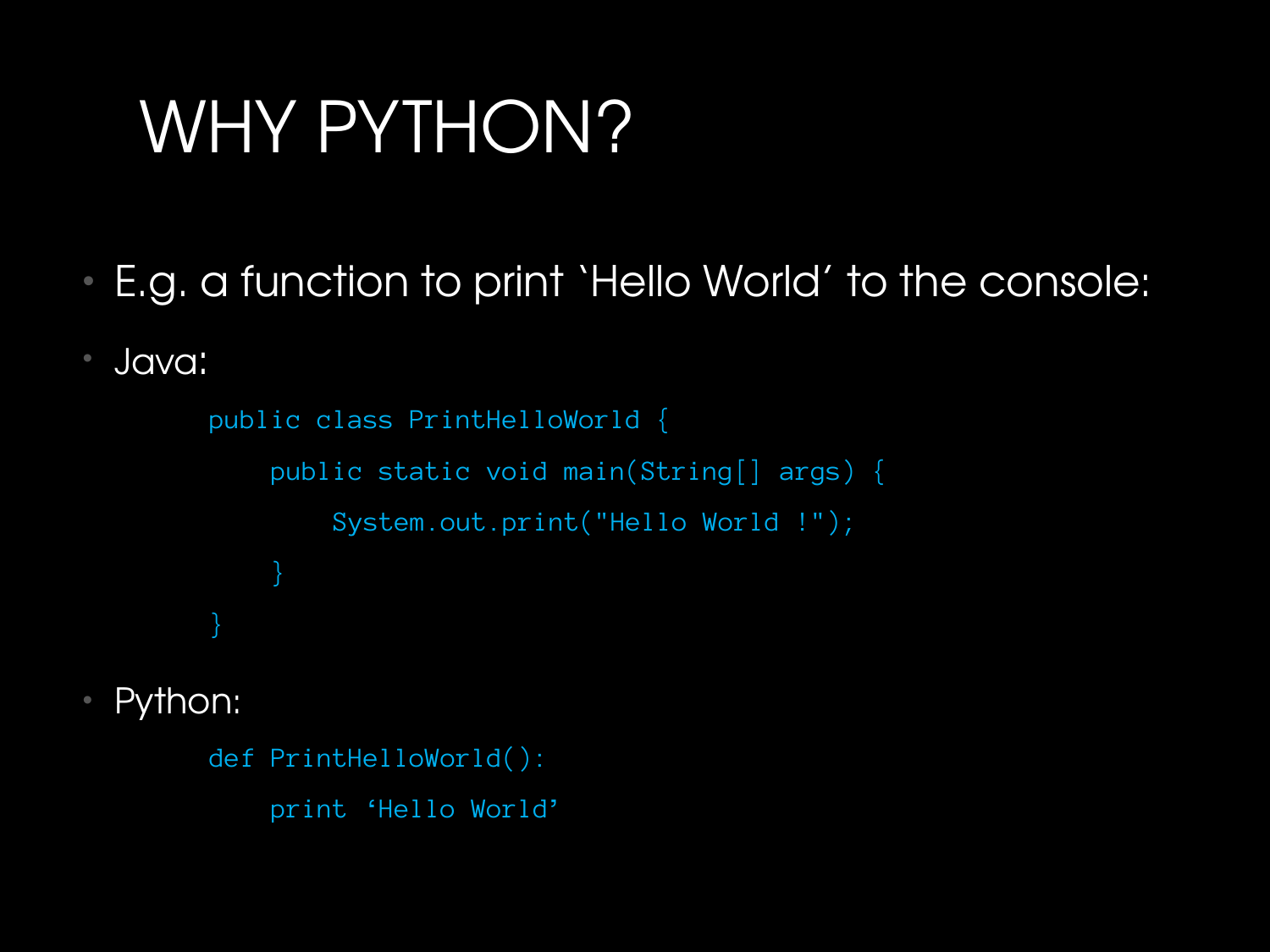

# Why Python?
E.g. a function to print ‘Hello World’ to the console:
Java:
public class PrintHelloWorld {
    public static void main(String[] args) {
        System.out.print("Hello World !");
    }
}
Python:
def PrintHelloWorld():
    print ‘Hello World’